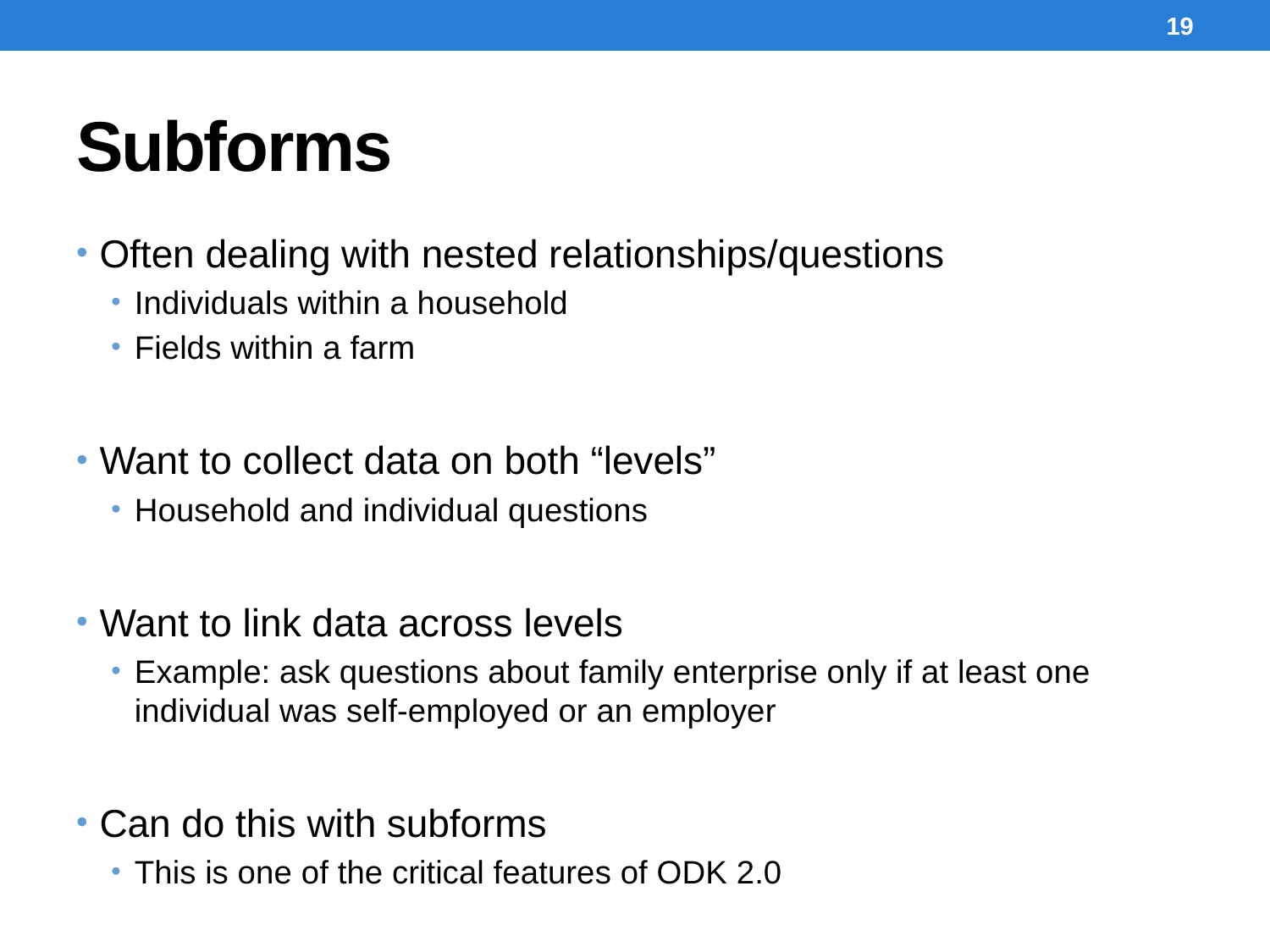

19
# Subforms
Often dealing with nested relationships/questions
Individuals within a household
Fields within a farm

Want to collect data on both “levels”
Household and individual questions

Want to link data across levels
Example: ask questions about family enterprise only if at least one individual was self-employed or an employer

Can do this with subforms
This is one of the critical features of ODK 2.0